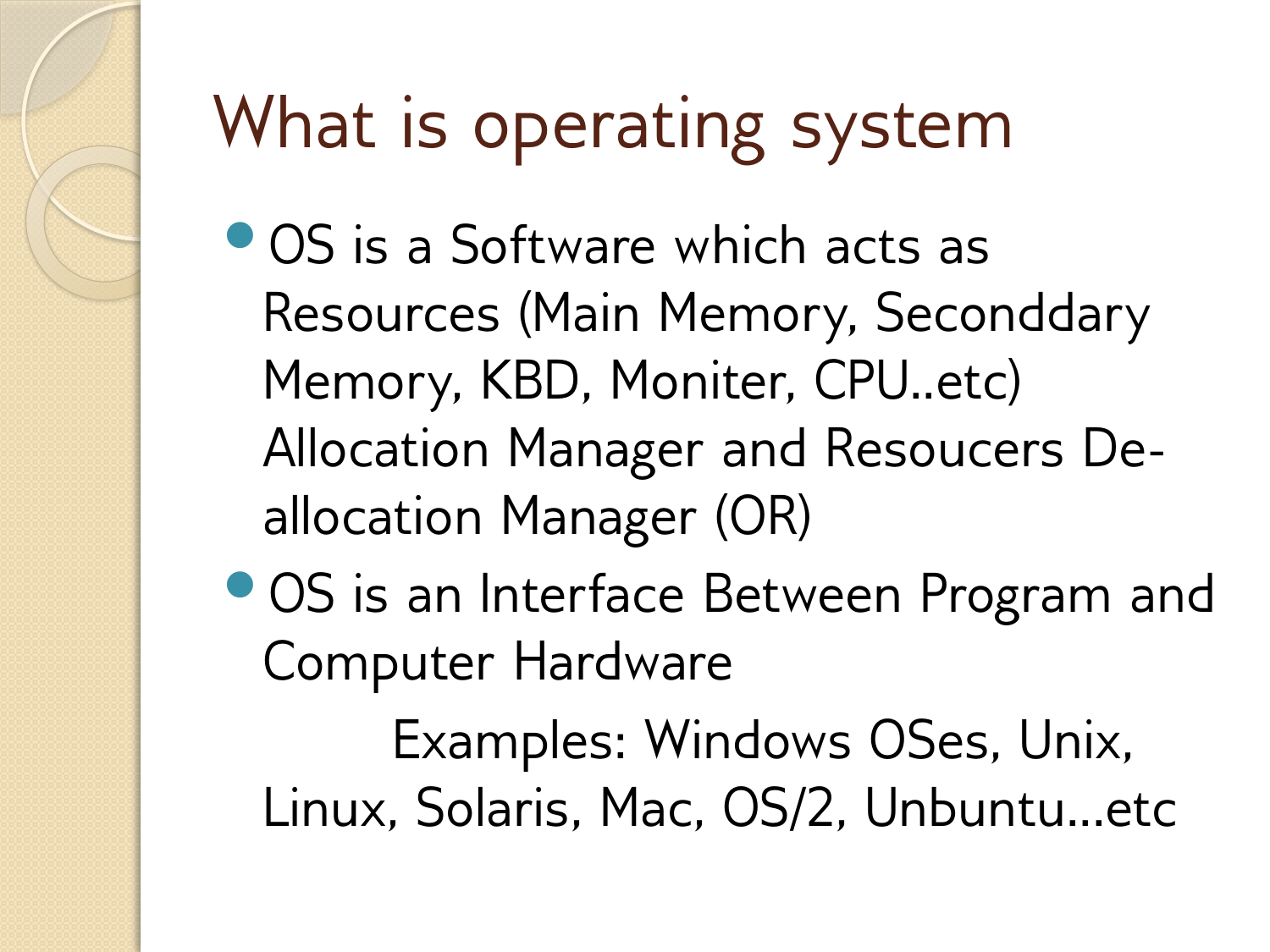

# What is operating system
OS is a Software which acts as Resources (Main Memory, Seconddary Memory, KBD, Moniter, CPU..etc) Allocation Manager and Resoucers De-allocation Manager (OR)
OS is an Interface Between Program and Computer Hardware
          Examples: Windows OSes, Unix, Linux, Solaris, Mac, OS/2, Unbuntu...etc